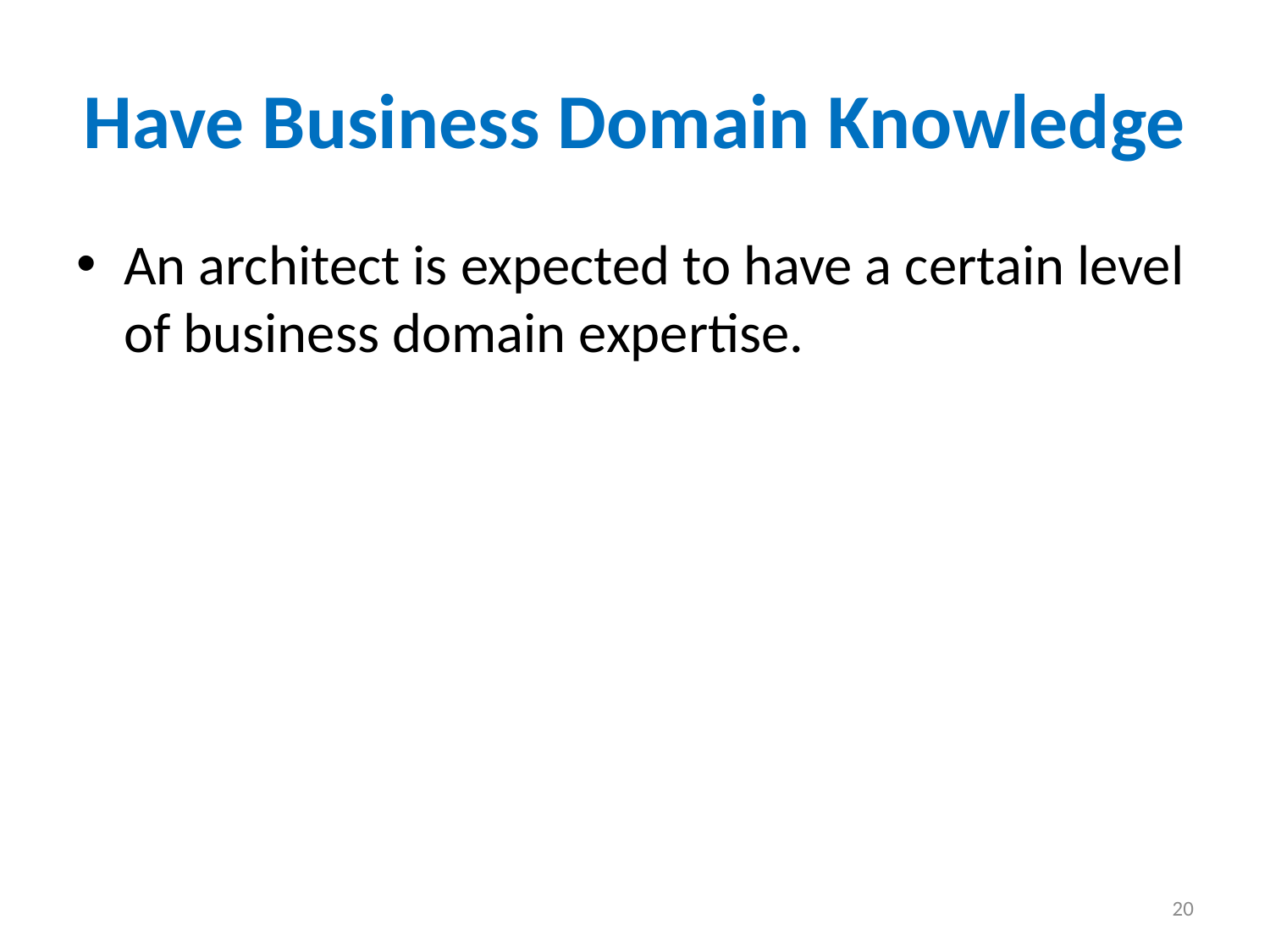

# Have Business Domain Knowledge
An architect is expected to have a certain level of business domain expertise.
20